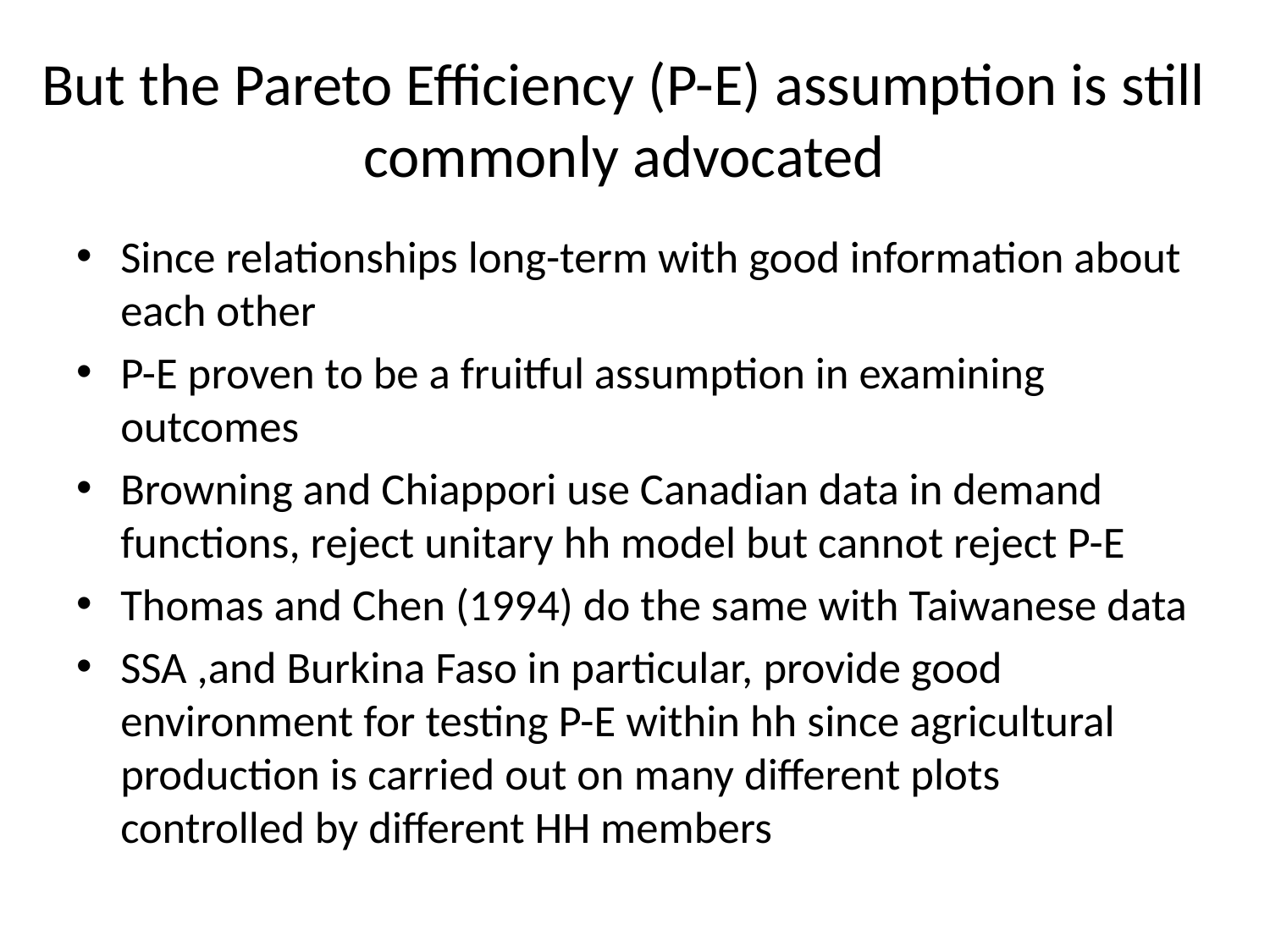

# But the Pareto Efficiency (P-E) assumption is still commonly advocated
Since relationships long-term with good information about each other
P-E proven to be a fruitful assumption in examining outcomes
Browning and Chiappori use Canadian data in demand functions, reject unitary hh model but cannot reject P-E
Thomas and Chen (1994) do the same with Taiwanese data
SSA ,and Burkina Faso in particular, provide good environment for testing P-E within hh since agricultural production is carried out on many different plots controlled by different HH members